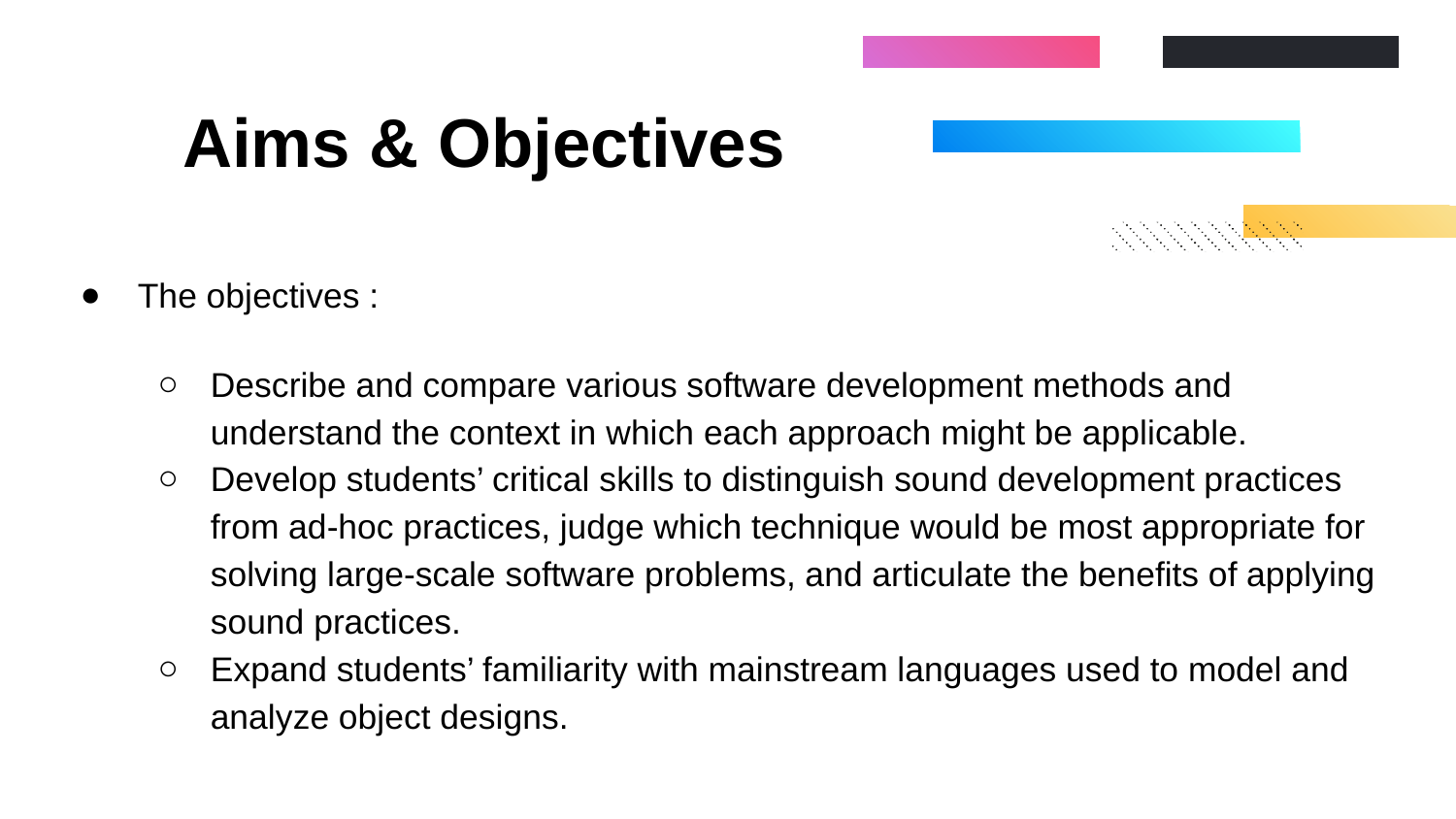

# Aims & Objectives
The objectives :
Describe and compare various software development methods and understand the context in which each approach might be applicable.
Develop students’ critical skills to distinguish sound development practices from ad-hoc practices, judge which technique would be most appropriate for solving large-scale software problems, and articulate the benefits of applying sound practices.
Expand students’ familiarity with mainstream languages used to model and analyze object designs.